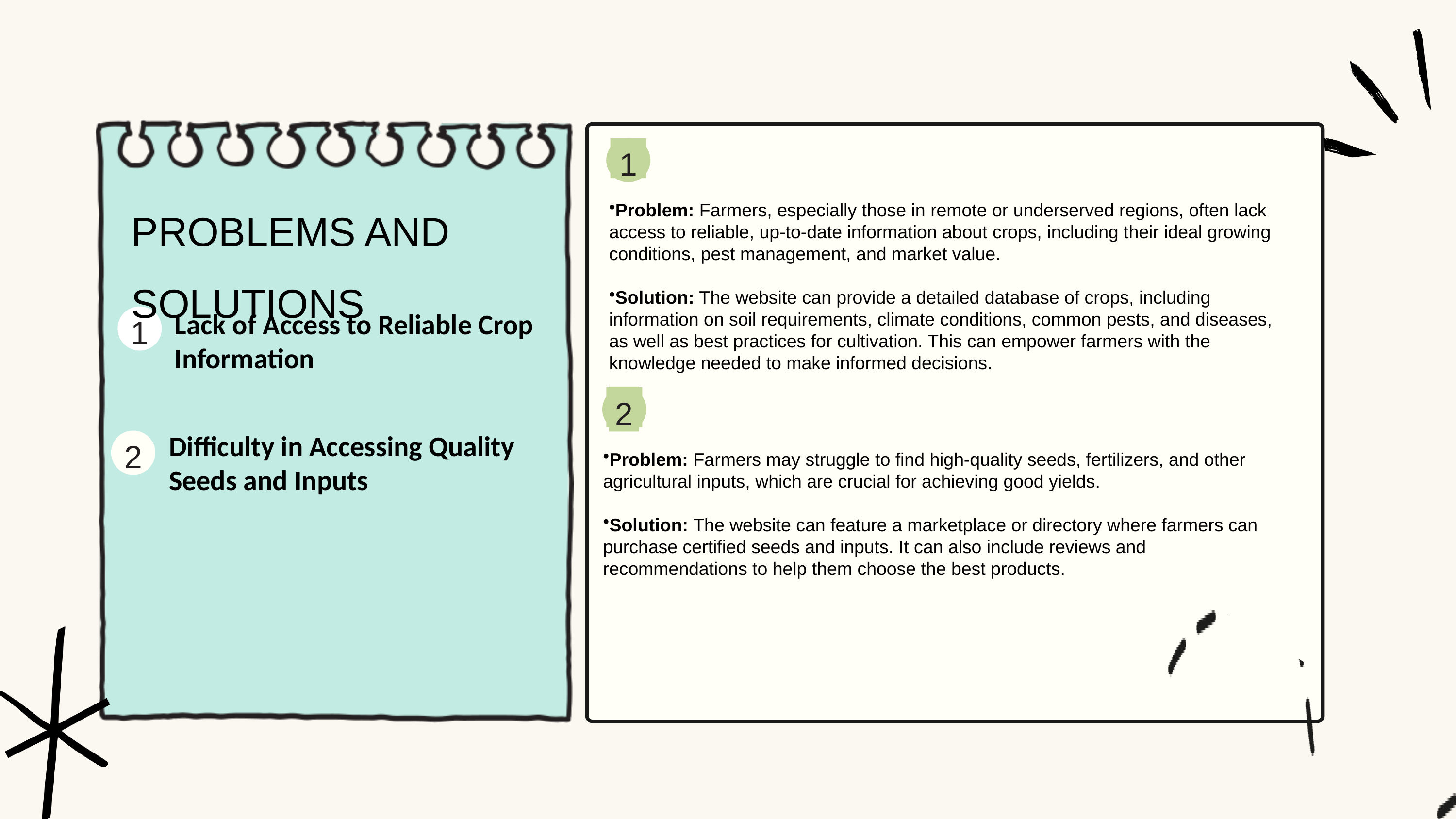

1
PROBLEMS AND SOLUTIONS
Problem: Farmers, especially those in remote or underserved regions, often lack access to reliable, up-to-date information about crops, including their ideal growing conditions, pest management, and market value.

Solution: The website can provide a detailed database of crops, including information on soil requirements, climate conditions, common pests, and diseases, as well as best practices for cultivation. This can empower farmers with the knowledge needed to make informed decisions.

Lack of Access to Reliable Crop Information

1

2
Difficulty in Accessing Quality Seeds and Inputs

2
Problem: Farmers may struggle to find high-quality seeds, fertilizers, and other agricultural inputs, which are crucial for achieving good yields.

Solution: The website can feature a marketplace or directory where farmers can purchase certified seeds and inputs. It can also include reviews and recommendations to help them choose the best products.